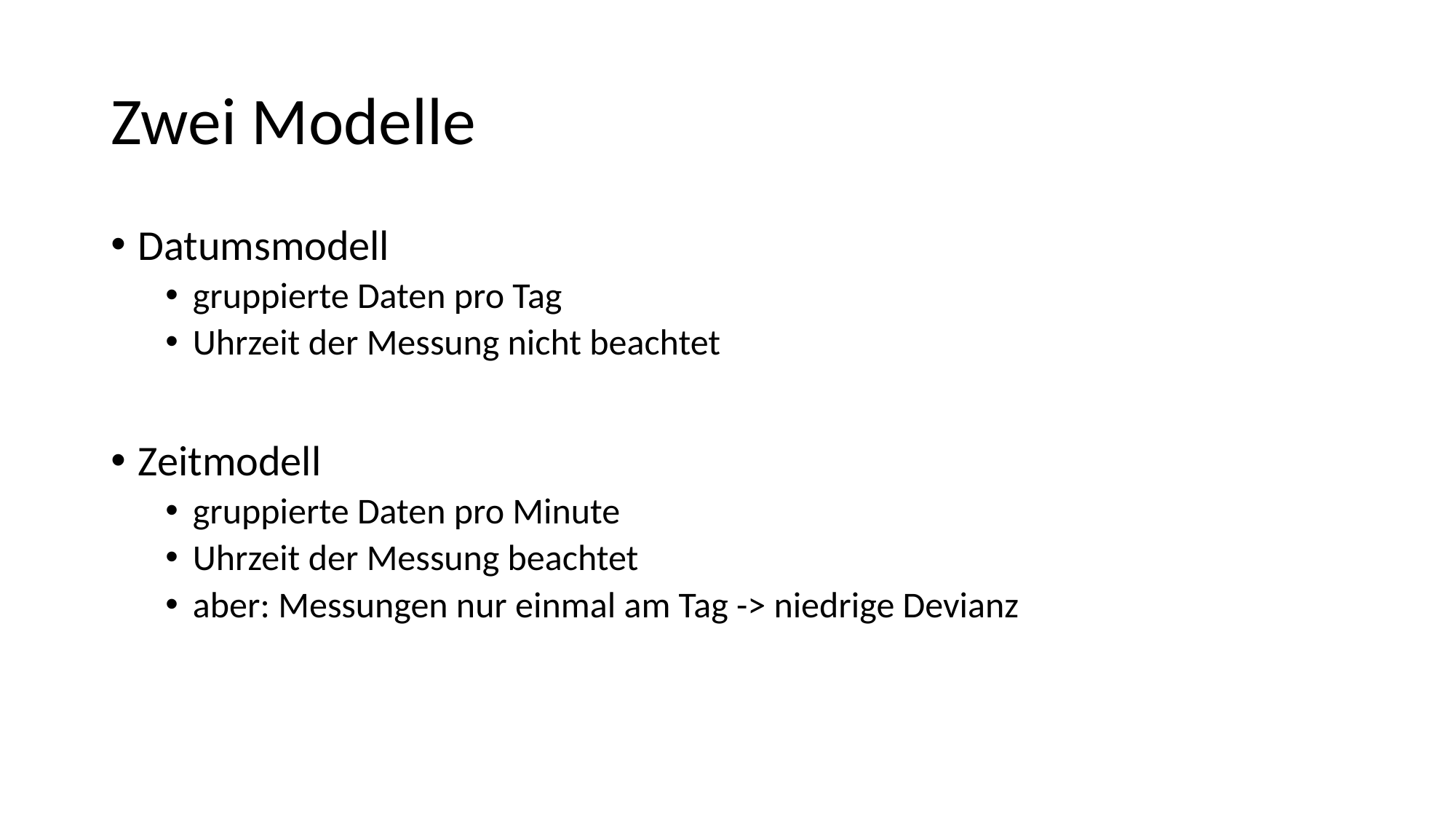

# Zwei Modelle
Datumsmodell
gruppierte Daten pro Tag
Uhrzeit der Messung nicht beachtet

Zeitmodell
gruppierte Daten pro Minute
Uhrzeit der Messung beachtet
aber: Messungen nur einmal am Tag -> niedrige Devianz